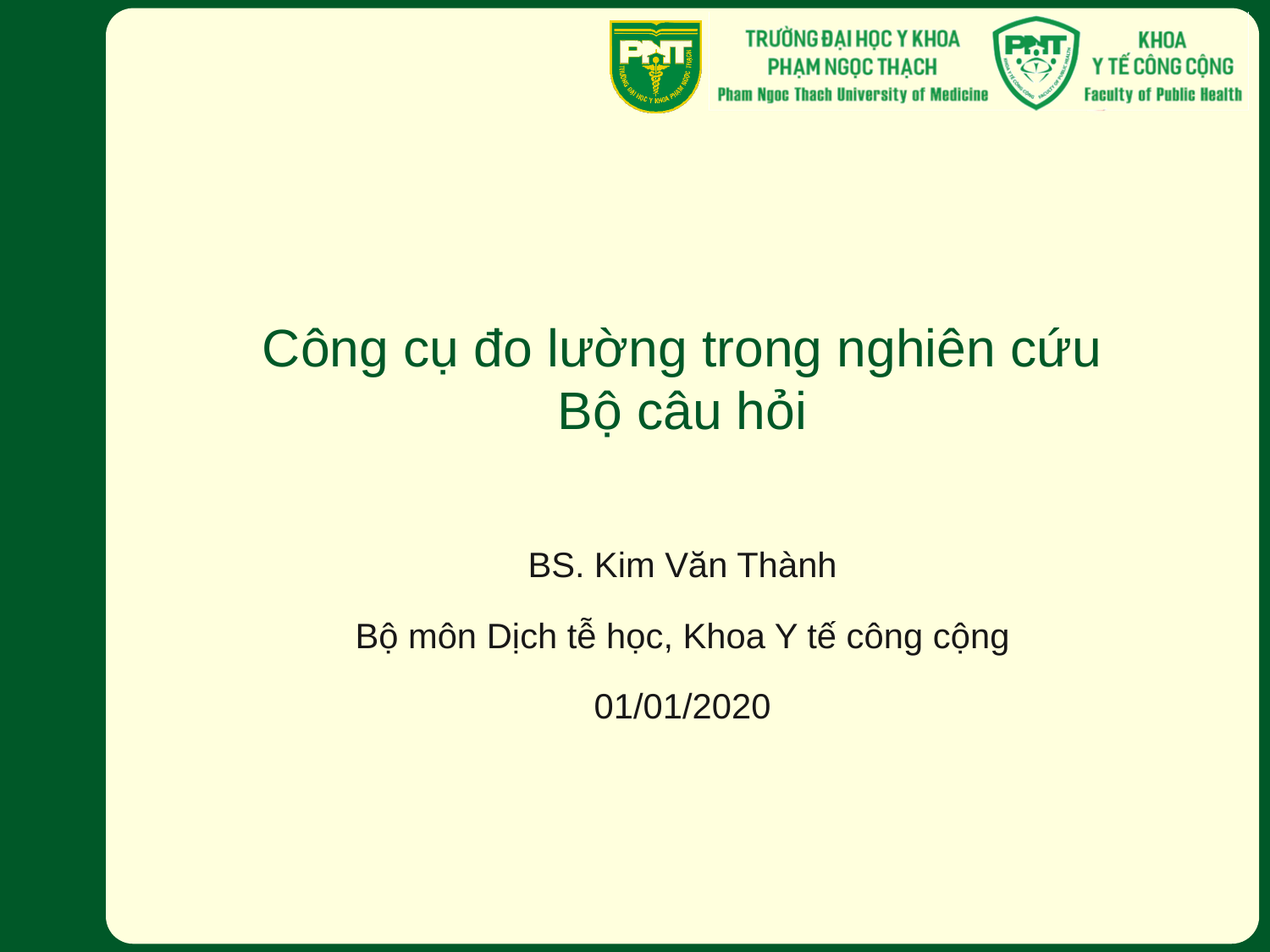

# Công cụ đo lường trong nghiên cứu Bộ câu hỏi
BS. Kim Văn Thành
Bộ môn Dịch tễ học, Khoa Y tế công cộng
01/01/2020